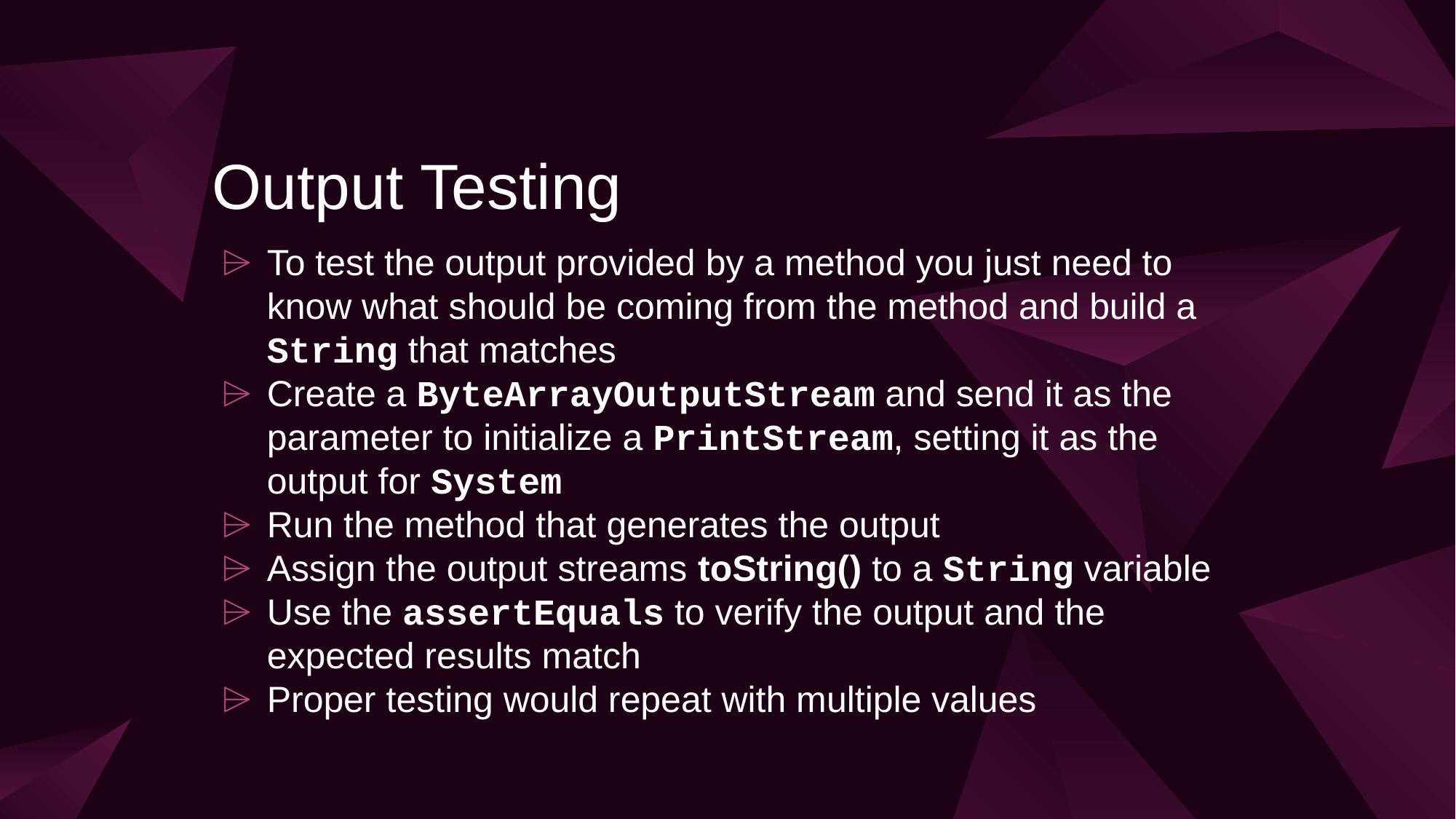

# Output Testing
To test the output provided by a method you just need to know what should be coming from the method and build a String that matches
Create a ByteArrayOutputStream and send it as the parameter to initialize a PrintStream, setting it as the output for System
Run the method that generates the output
Assign the output streams toString() to a String variable
Use the assertEquals to verify the output and the expected results match
Proper testing would repeat with multiple values